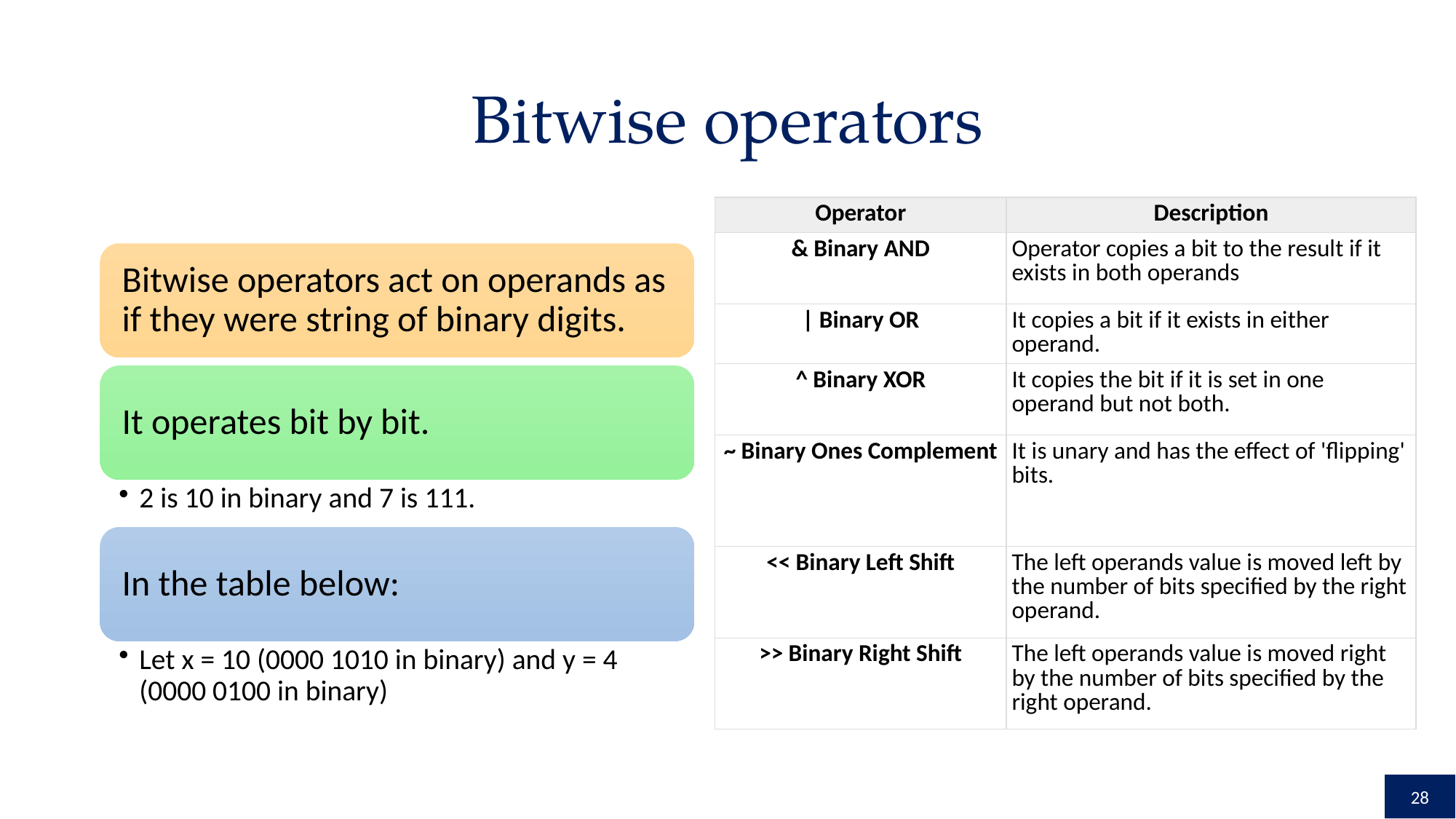

# Bitwise operators
| Operator | Description |
| --- | --- |
| & Binary AND | Operator copies a bit to the result if it exists in both operands |
| | Binary OR | It copies a bit if it exists in either operand. |
| ^ Binary XOR | It copies the bit if it is set in one operand but not both. |
| ~ Binary Ones Complement | It is unary and has the effect of 'flipping' bits. |
| << Binary Left Shift | The left operands value is moved left by the number of bits specified by the right operand. |
| >> Binary Right Shift | The left operands value is moved right by the number of bits specified by the right operand. |
Bitwise operators act on operands as if they were string of binary digits.
It operates bit by bit.
2 is 10 in binary and 7 is 111.
In the table below:
Let x = 10 (0000 1010 in binary) and y = 4 (0000 0100 in binary)
28